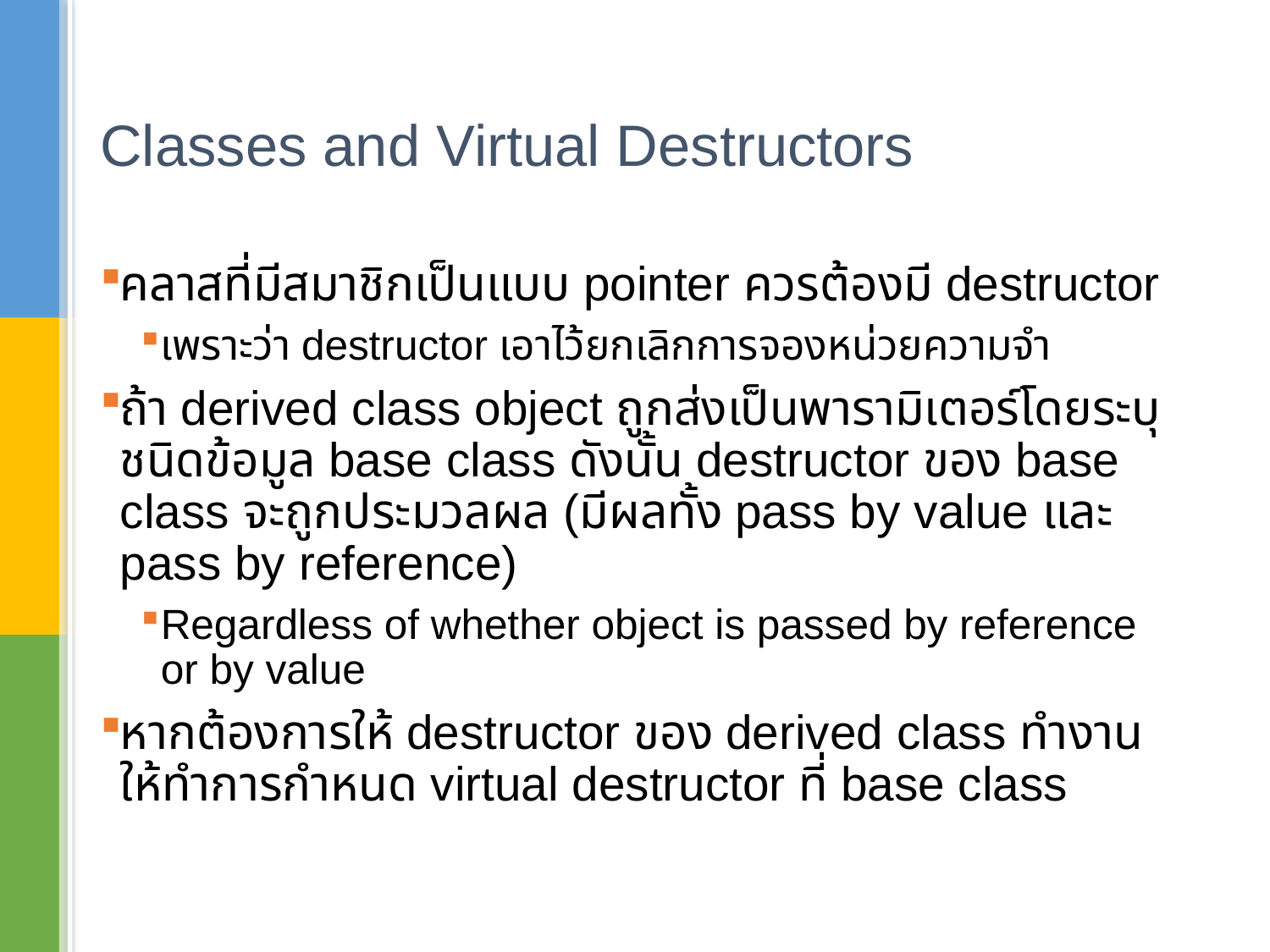

# Classes and Virtual Destructors
คลาสที่มีสมาชิกเป็นแบบ pointer ควรต้องมี destructor
เพราะว่า destructor เอาไว้ยกเลิกการจองหน่วยความจำ
ถ้า derived class object ถูกส่งเป็นพารามิเตอร์โดยระบุชนิดข้อมูล base class ดังนั้น destructor ของ base class จะถูกประมวลผล (มีผลทั้ง pass by value และ pass by reference)
Regardless of whether object is passed by reference or by value
หากต้องการให้ destructor ของ derived class ทำงาน ให้ทำการกำหนด virtual destructor ที่ base class